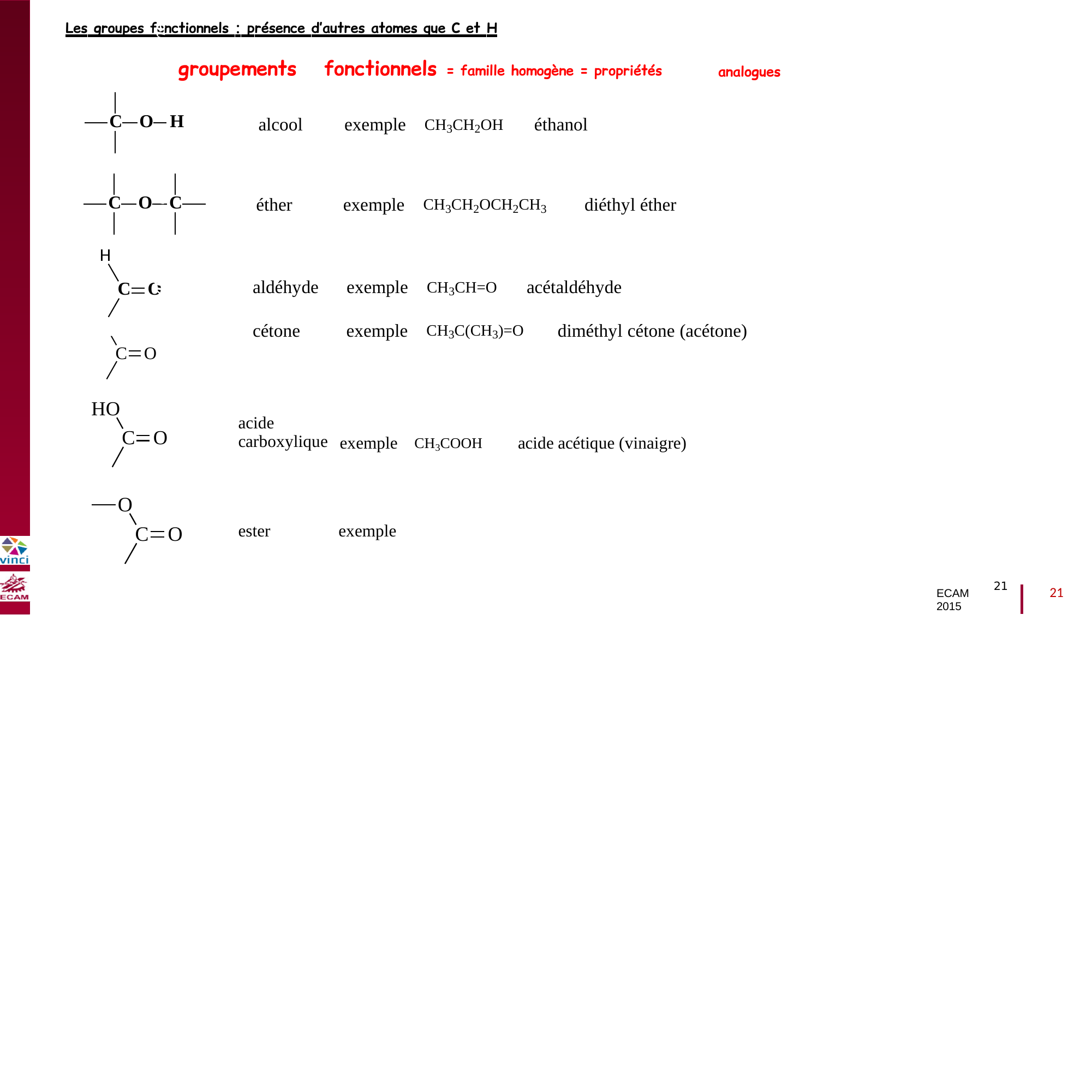

Les groupes fonctionnels : présence d’autres atomes que C et H

groupements
fonctionnels = famille homogène = propriétés
analogues

C
O
H
alcool
exemple
CH3CH2OH
éthanol

B2040-Chimie du vivant et environnement

C
O
C
éther
exemple
CH3CH2OCH2CH3
diéthyl éther

H

aldéhyde
exemple
CH3CH=O
acétaldéhyde
C
O

H

cétone
exemple
CH3C(CH3)=O
diméthyl cétone (acétone)

C
O

HO
acide
carboxylique

C   O

exemple
CH3COOH
acide acétique (vinaigre)

O

ester
exemple
C
O

21

21
ECAM 2015